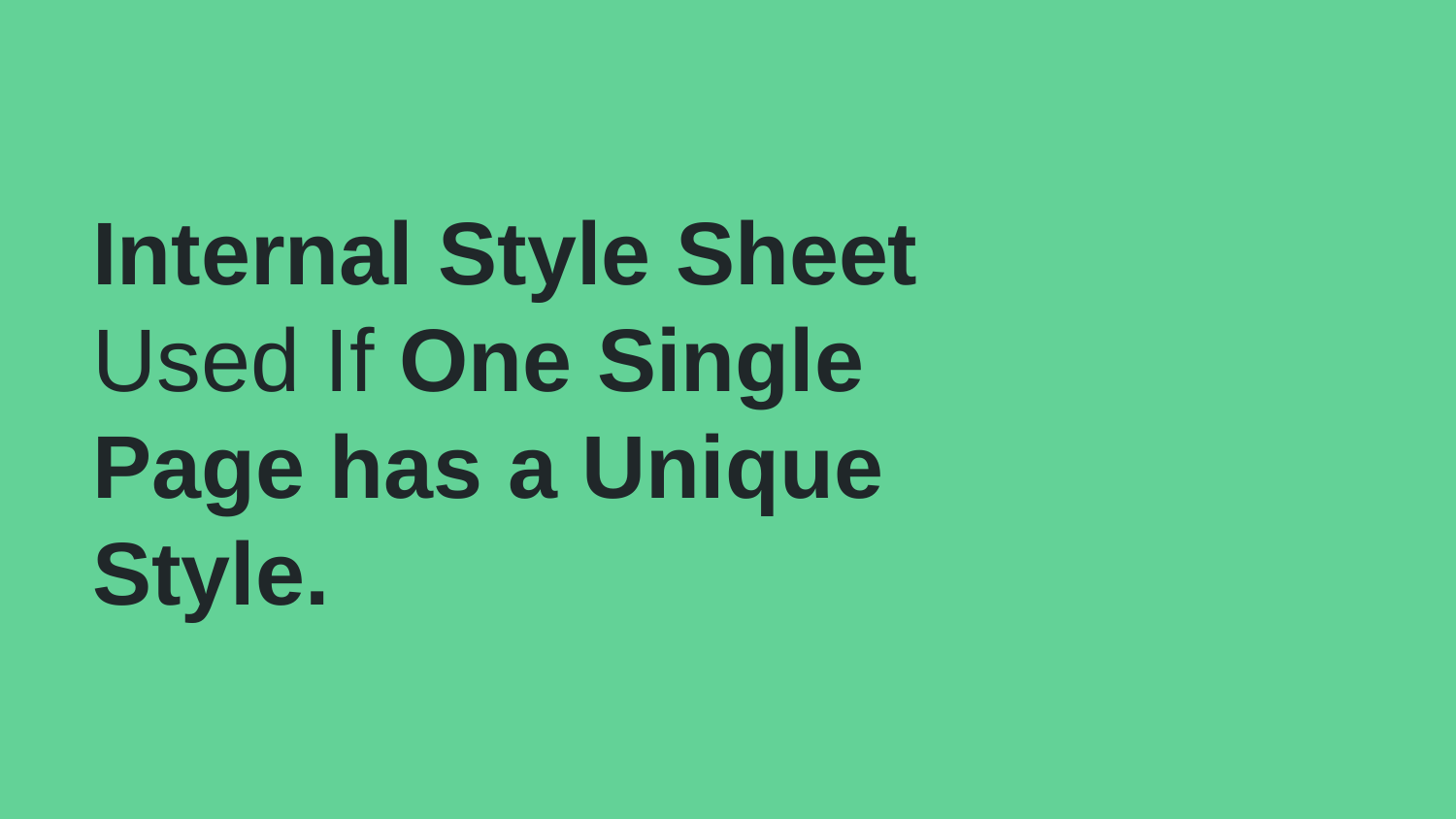

# Internal Style Sheet
Used If One Single Page has a Unique Style.